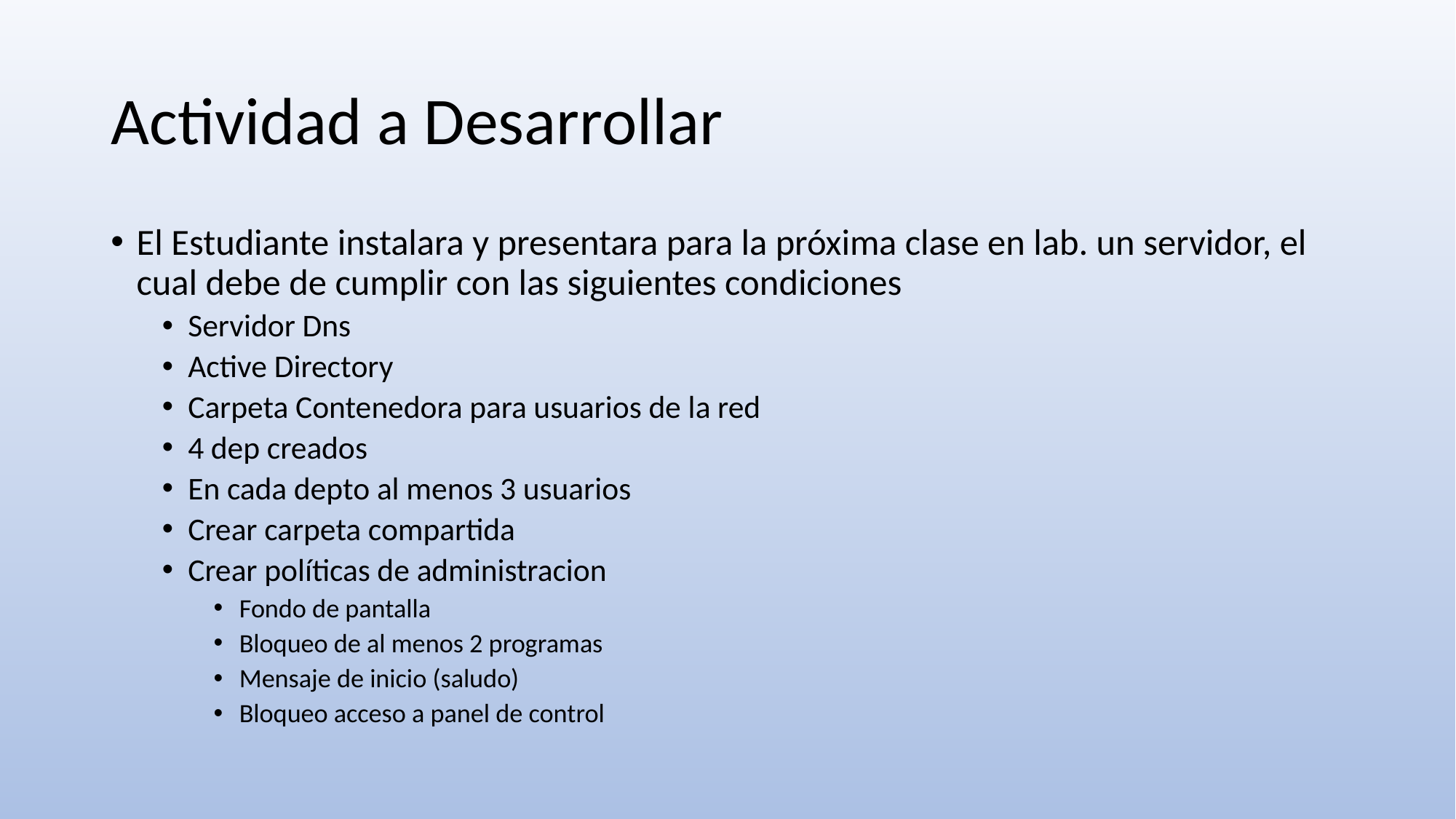

# Actividad a Desarrollar
El Estudiante instalara y presentara para la próxima clase en lab. un servidor, el cual debe de cumplir con las siguientes condiciones
Servidor Dns
Active Directory
Carpeta Contenedora para usuarios de la red
4 dep creados
En cada depto al menos 3 usuarios
Crear carpeta compartida
Crear políticas de administracion
Fondo de pantalla
Bloqueo de al menos 2 programas
Mensaje de inicio (saludo)
Bloqueo acceso a panel de control